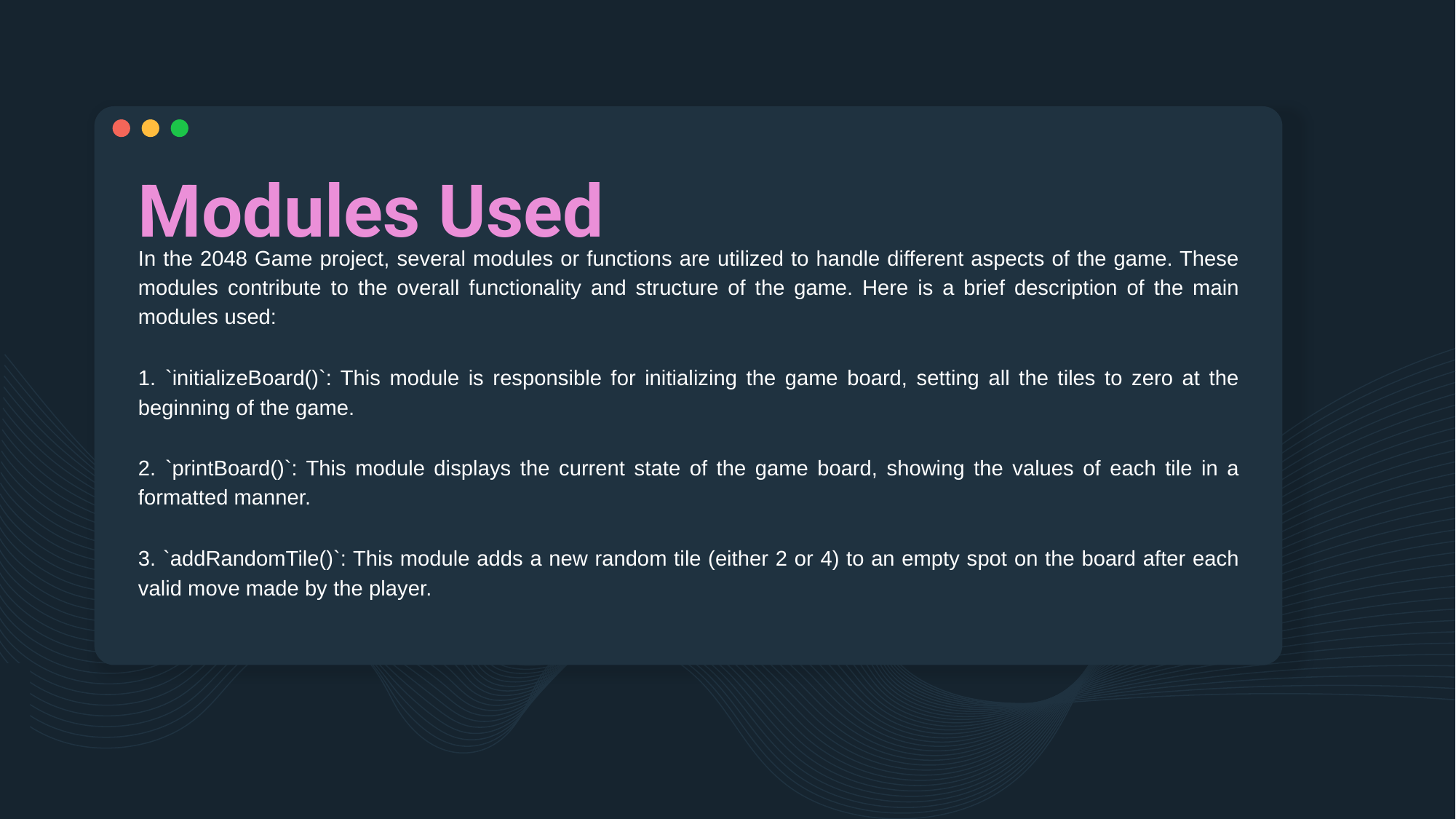

# Modules Used
In the 2048 Game project, several modules or functions are utilized to handle different aspects of the game. These modules contribute to the overall functionality and structure of the game. Here is a brief description of the main modules used:
1. `initializeBoard()`: This module is responsible for initializing the game board, setting all the tiles to zero at the beginning of the game.
2. `printBoard()`: This module displays the current state of the game board, showing the values of each tile in a formatted manner.
3. `addRandomTile()`: This module adds a new random tile (either 2 or 4) to an empty spot on the board after each valid move made by the player.